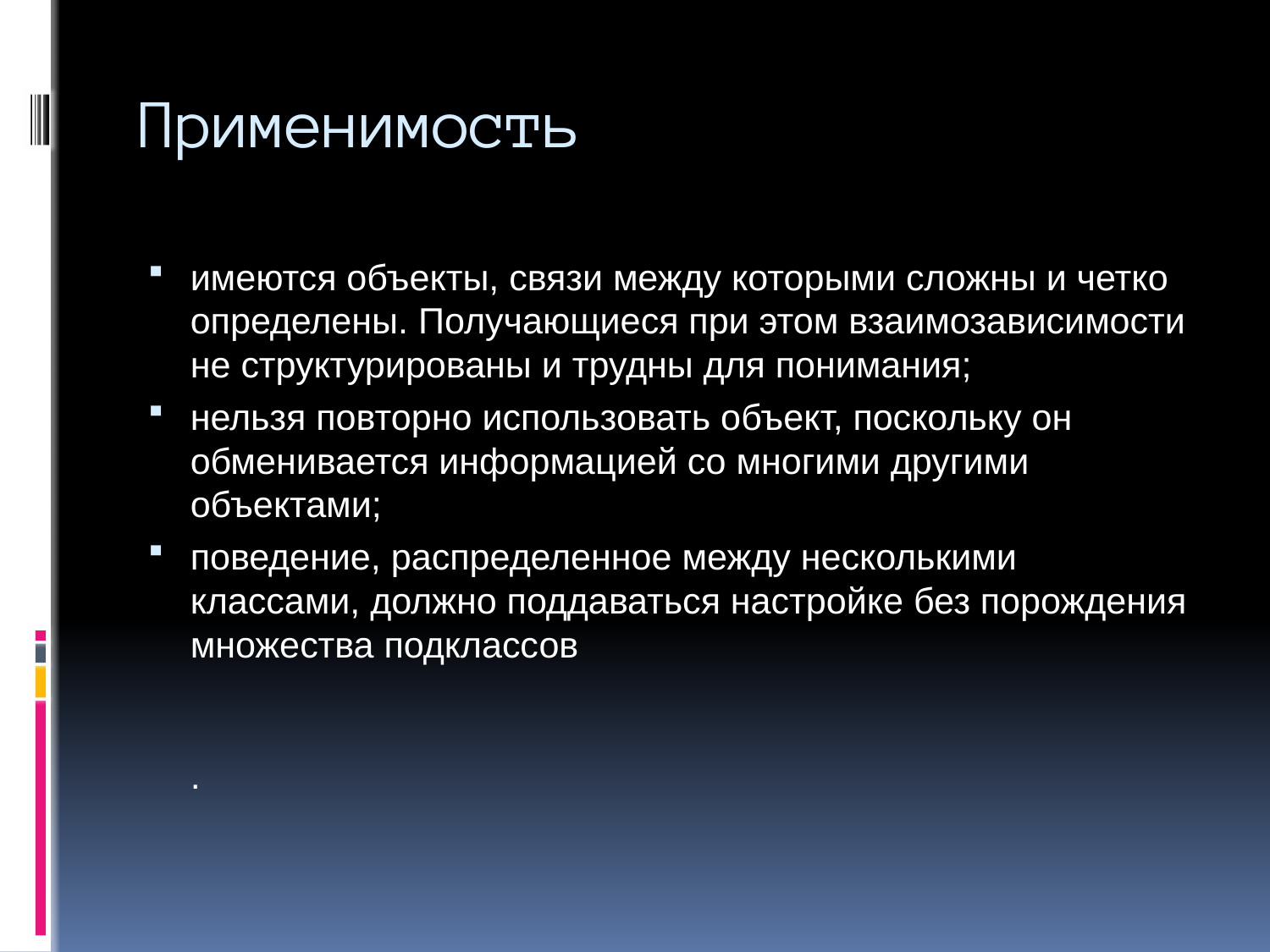

# Применимость
имеются объекты, связи между которыми сложны и четко определены. Получающиеся при этом взаимозависимости не структурированы и трудны для понимания;
нельзя повторно использовать объект, поскольку он обменивается информацией со многими другими объектами;
поведение, распределенное между несколькими классами, должно поддаваться настройке без порождения множества подклассов
.